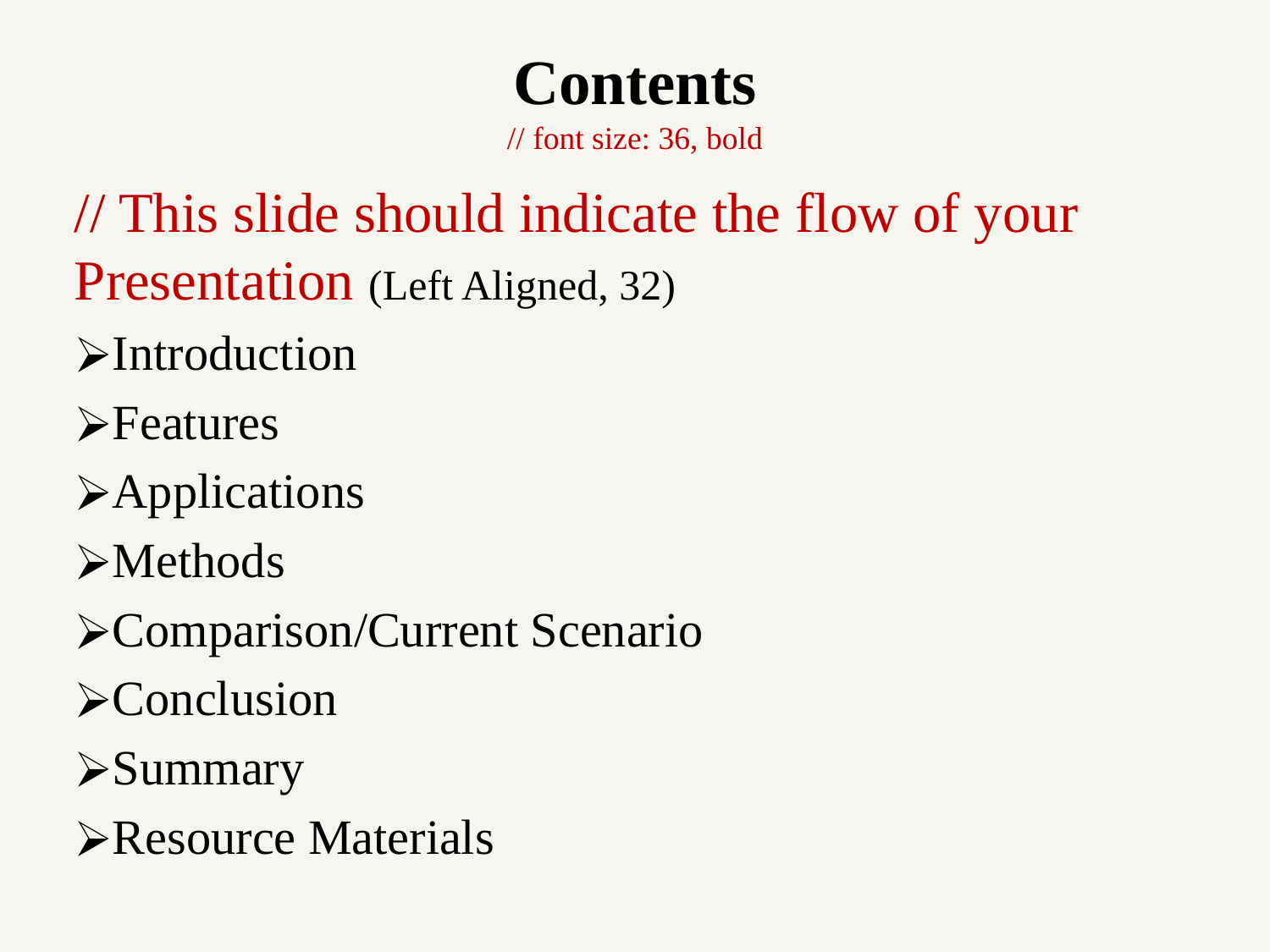

# Contents // font size: 36, bold
// This slide should indicate the flow of your Presentation (Left Aligned, 32)
Introduction
Features
Applications
Methods
Comparison/Current Scenario
Conclusion
Summary
Resource Materials